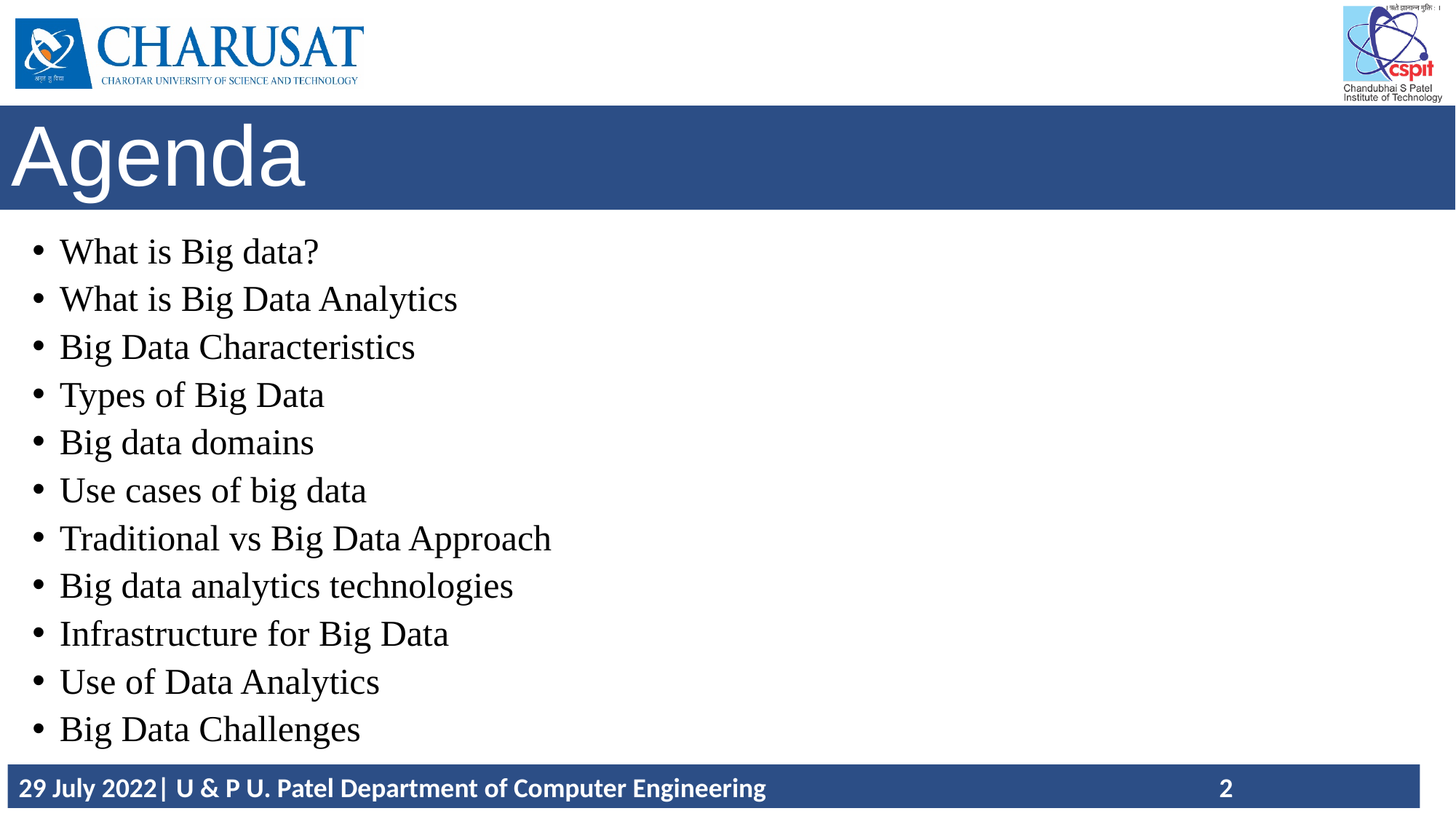

# Agenda
What is Big data?
What is Big Data Analytics
Big Data Characteristics
Types of Big Data
Big data domains
Use cases of big data
Traditional vs Big Data Approach
Big data analytics technologies
Infrastructure for Big Data
Use of Data Analytics
Big Data Challenges